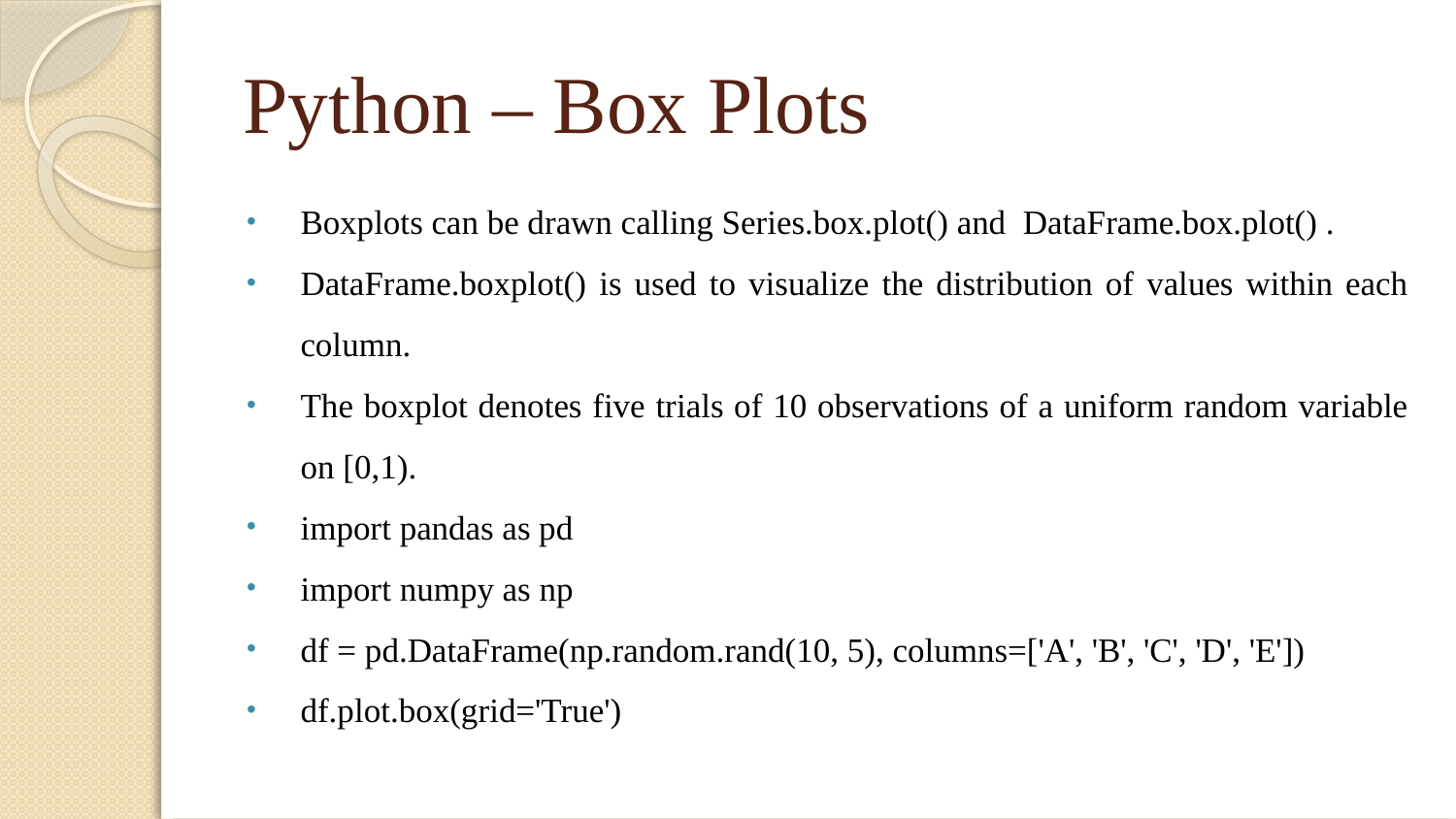

# Python – Box Plots
Boxplots can be drawn calling Series.box.plot() and  DataFrame.box.plot() .
DataFrame.boxplot() is used to visualize the distribution of values within each column.
The boxplot denotes five trials of 10 observations of a uniform random variable on [0,1).
import pandas as pd
import numpy as np
df = pd.DataFrame(np.random.rand(10, 5), columns=['A', 'B', 'C', 'D', 'E'])
df.plot.box(grid='True')